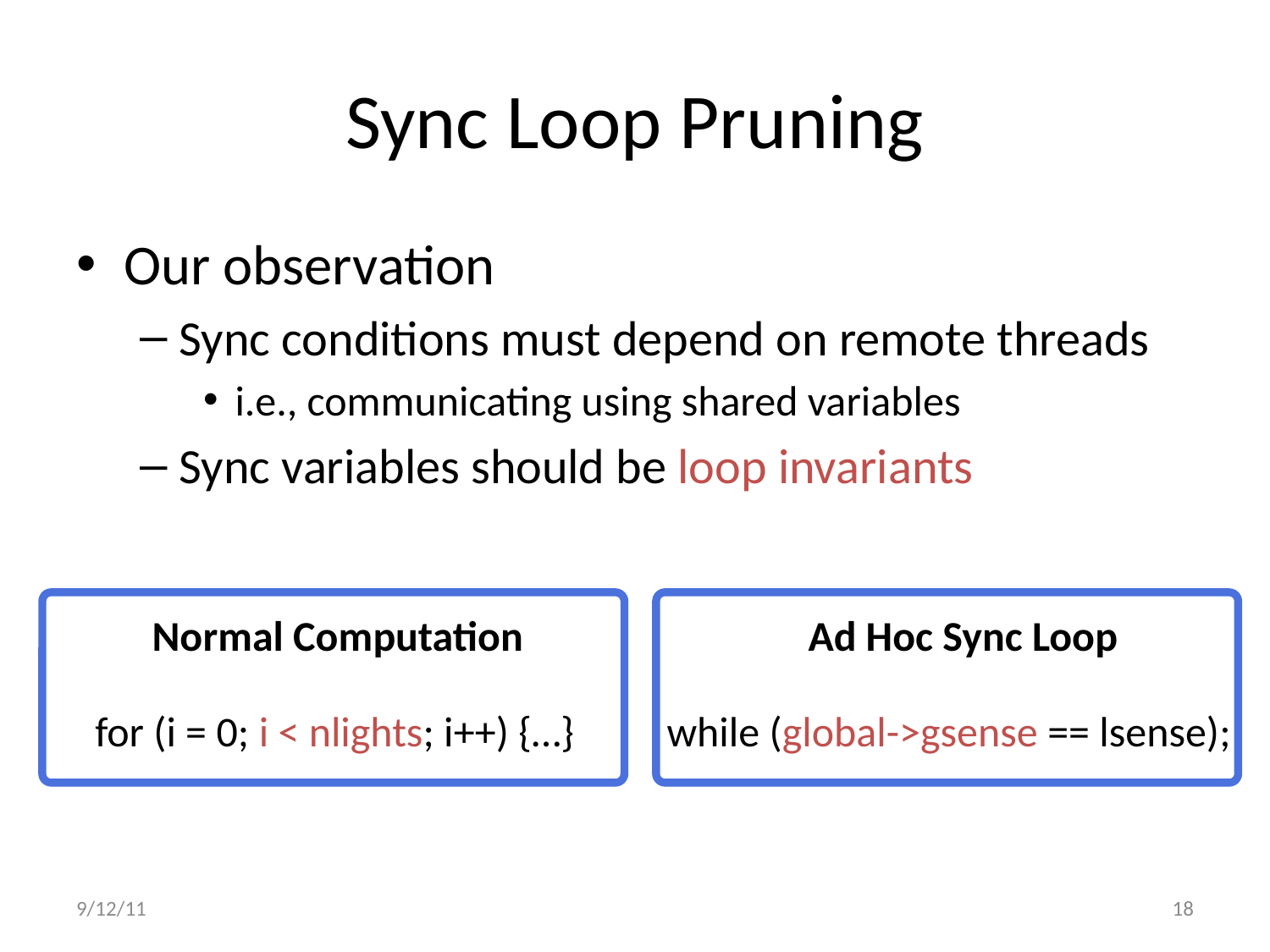

# Sync Loop Pruning
Our observation
Sync conditions must depend on remote threads
i.e., communicating using shared variables
Sync variables should be loop invariants

Normal Computation
Ad Hoc Sync Loop
for (i = 0; i < nlights; i++) {…}
while (global->gsense == lsense);
9/12/11
18